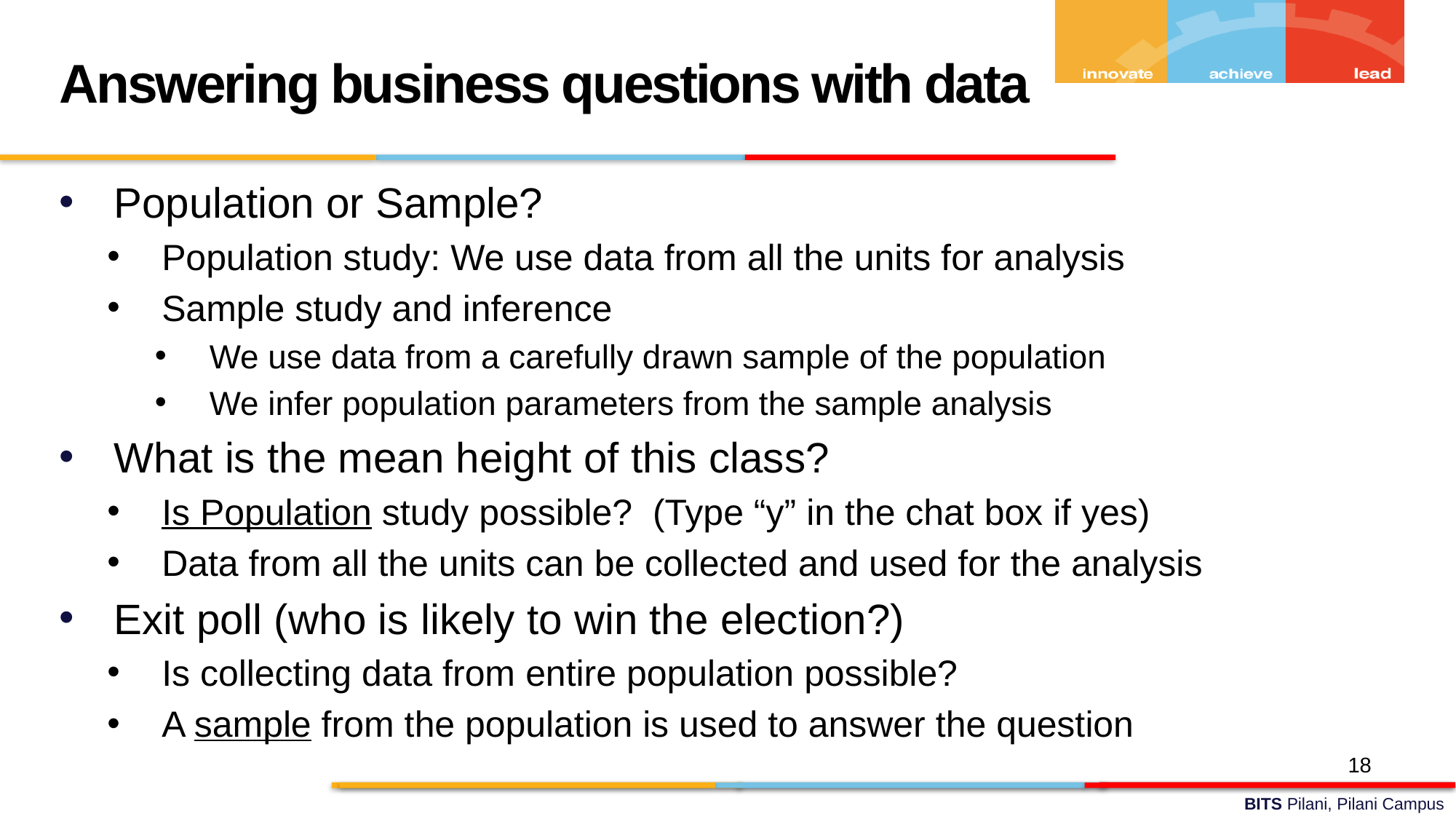

Answering business questions with data
Population or Sample?
Population study: We use data from all the units for analysis
Sample study and inference
We use data from a carefully drawn sample of the population
We infer population parameters from the sample analysis
What is the mean height of this class?
Is Population study possible?  (Type “y” in the chat box if yes)
Data from all the units can be collected and used for the analysis
Exit poll (who is likely to win the election?)
Is collecting data from entire population possible?
A sample from the population is used to answer the question

18